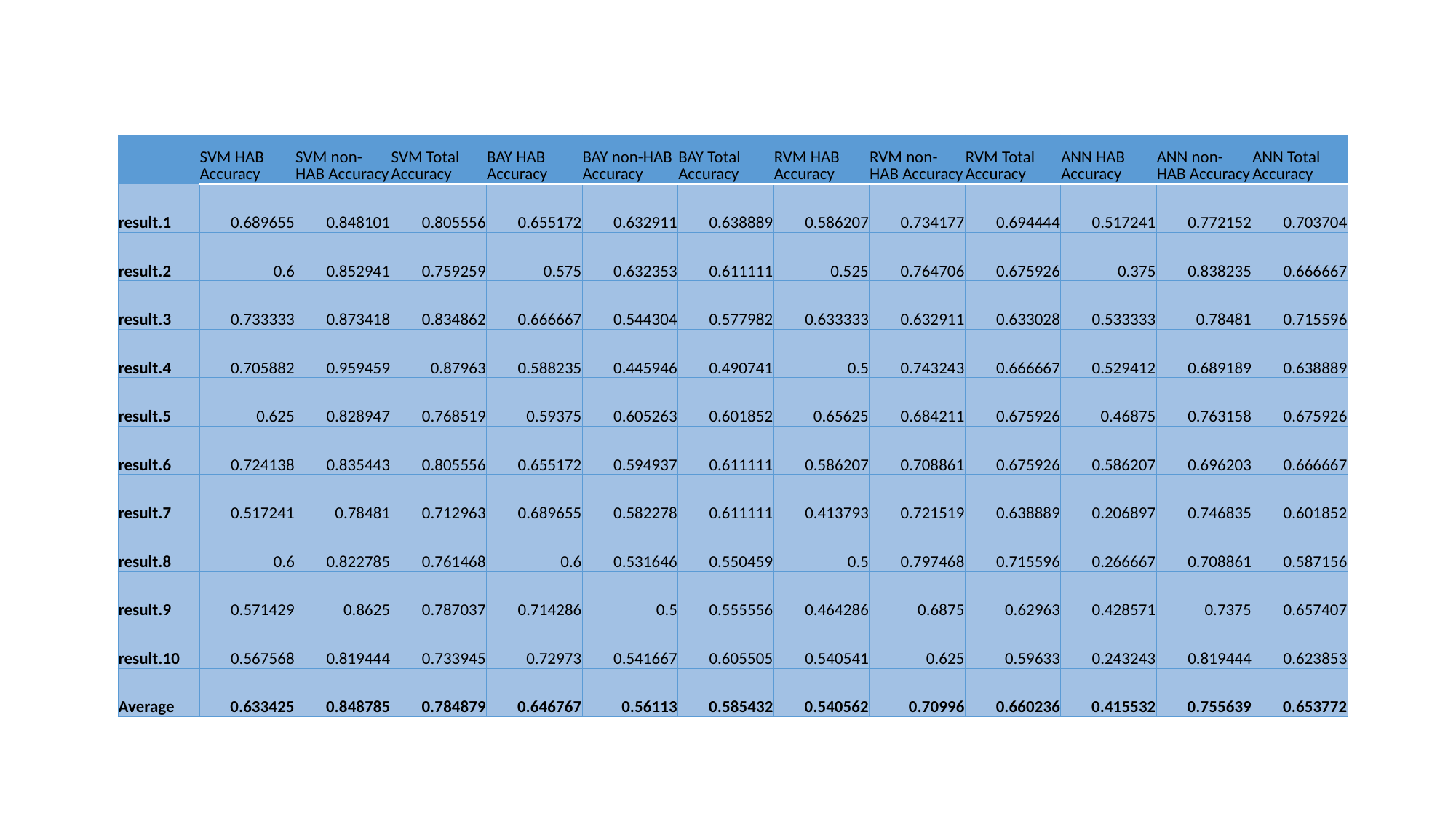

|  | SVM HAB Accuracy | SVM non-HAB Accuracy | SVM Total Accuracy | BAY HAB Accuracy | BAY non-HAB Accuracy | BAY Total Accuracy | RVM HAB Accuracy | RVM non-HAB Accuracy | RVM Total Accuracy | ANN HAB Accuracy | ANN non-HAB Accuracy | ANN Total Accuracy |
| --- | --- | --- | --- | --- | --- | --- | --- | --- | --- | --- | --- | --- |
| result.1 | 0.689655 | 0.848101 | 0.805556 | 0.655172 | 0.632911 | 0.638889 | 0.586207 | 0.734177 | 0.694444 | 0.517241 | 0.772152 | 0.703704 |
| result.2 | 0.6 | 0.852941 | 0.759259 | 0.575 | 0.632353 | 0.611111 | 0.525 | 0.764706 | 0.675926 | 0.375 | 0.838235 | 0.666667 |
| result.3 | 0.733333 | 0.873418 | 0.834862 | 0.666667 | 0.544304 | 0.577982 | 0.633333 | 0.632911 | 0.633028 | 0.533333 | 0.78481 | 0.715596 |
| result.4 | 0.705882 | 0.959459 | 0.87963 | 0.588235 | 0.445946 | 0.490741 | 0.5 | 0.743243 | 0.666667 | 0.529412 | 0.689189 | 0.638889 |
| result.5 | 0.625 | 0.828947 | 0.768519 | 0.59375 | 0.605263 | 0.601852 | 0.65625 | 0.684211 | 0.675926 | 0.46875 | 0.763158 | 0.675926 |
| result.6 | 0.724138 | 0.835443 | 0.805556 | 0.655172 | 0.594937 | 0.611111 | 0.586207 | 0.708861 | 0.675926 | 0.586207 | 0.696203 | 0.666667 |
| result.7 | 0.517241 | 0.78481 | 0.712963 | 0.689655 | 0.582278 | 0.611111 | 0.413793 | 0.721519 | 0.638889 | 0.206897 | 0.746835 | 0.601852 |
| result.8 | 0.6 | 0.822785 | 0.761468 | 0.6 | 0.531646 | 0.550459 | 0.5 | 0.797468 | 0.715596 | 0.266667 | 0.708861 | 0.587156 |
| result.9 | 0.571429 | 0.8625 | 0.787037 | 0.714286 | 0.5 | 0.555556 | 0.464286 | 0.6875 | 0.62963 | 0.428571 | 0.7375 | 0.657407 |
| result.10 | 0.567568 | 0.819444 | 0.733945 | 0.72973 | 0.541667 | 0.605505 | 0.540541 | 0.625 | 0.59633 | 0.243243 | 0.819444 | 0.623853 |
| Average | 0.633425 | 0.848785 | 0.784879 | 0.646767 | 0.56113 | 0.585432 | 0.540562 | 0.70996 | 0.660236 | 0.415532 | 0.755639 | 0.653772 |